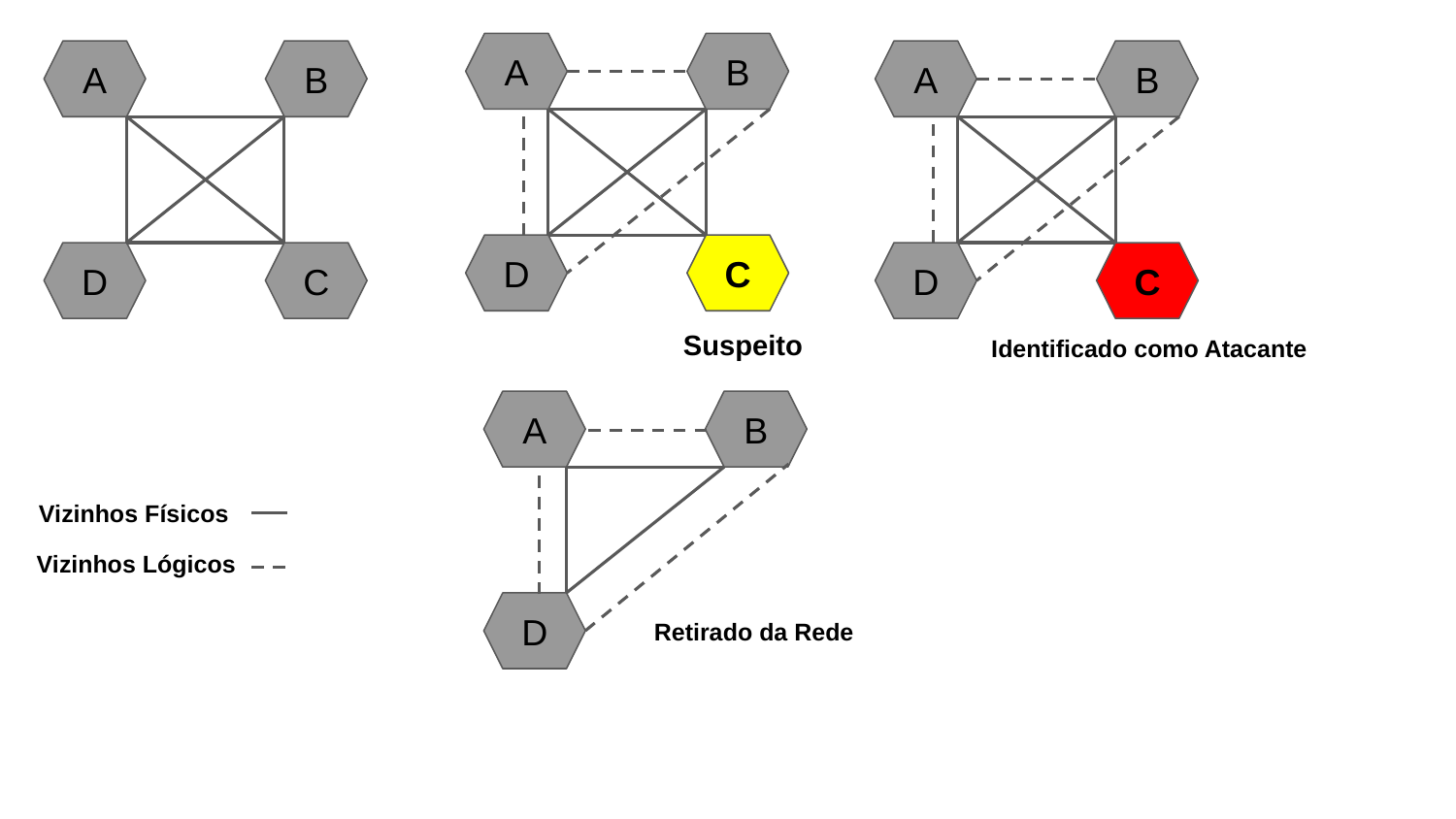

A
B
A
B
A
B
D
C
D
C
D
C
Identificado como Atacante
Suspeito
A
B
Vizinhos Físicos
Vizinhos Lógicos
D
Retirado da Rede